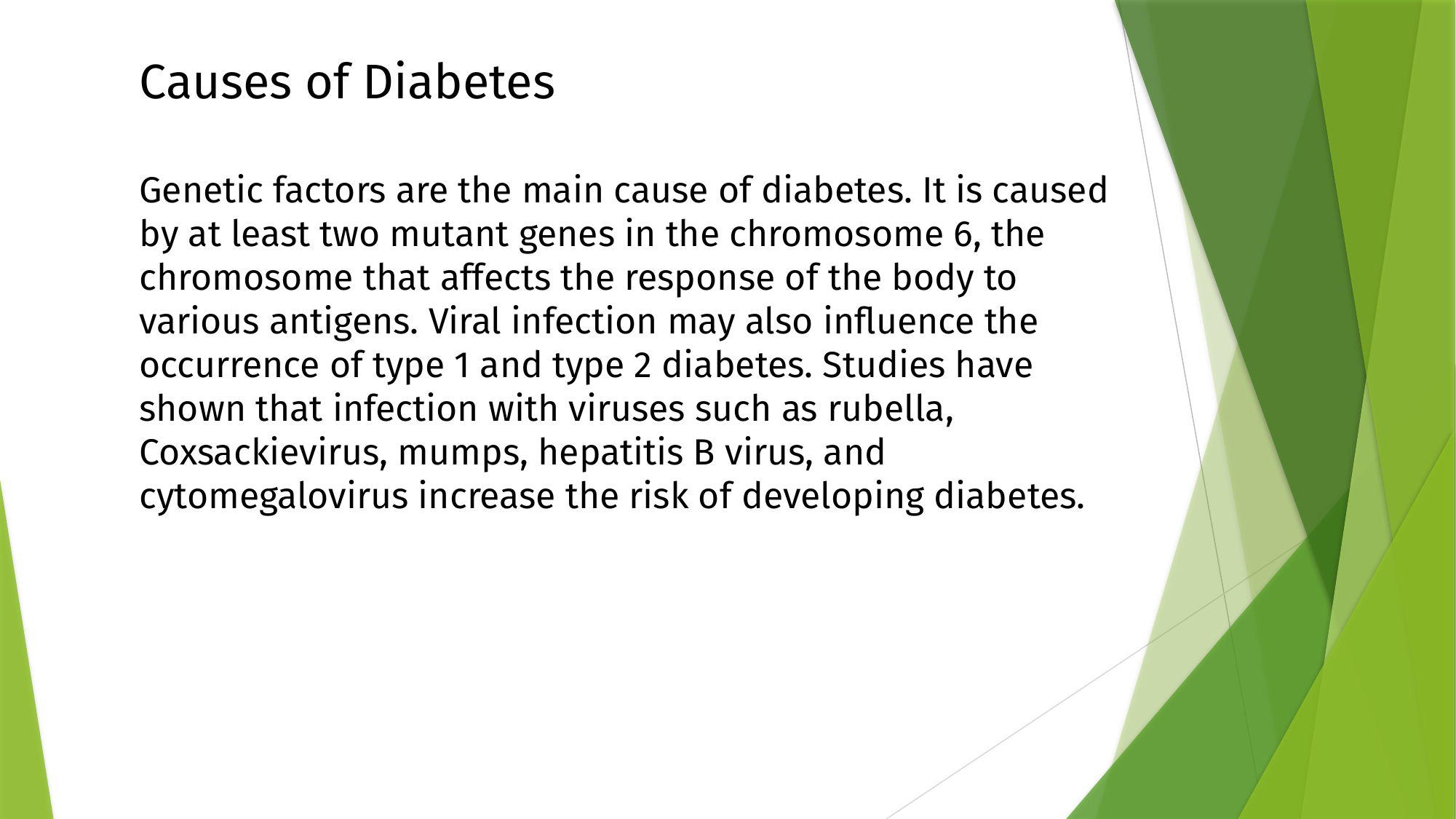

Causes of Diabetes

Genetic factors are the main cause of diabetes. It is caused by at least two mutant genes in the chromosome 6, the chromosome that affects the response of the body to various antigens. Viral infection may also influence the occurrence of type 1 and type 2 diabetes. Studies have shown that infection with viruses such as rubella, Coxsackievirus, mumps, hepatitis B virus, and cytomegalovirus increase the risk of developing diabetes.